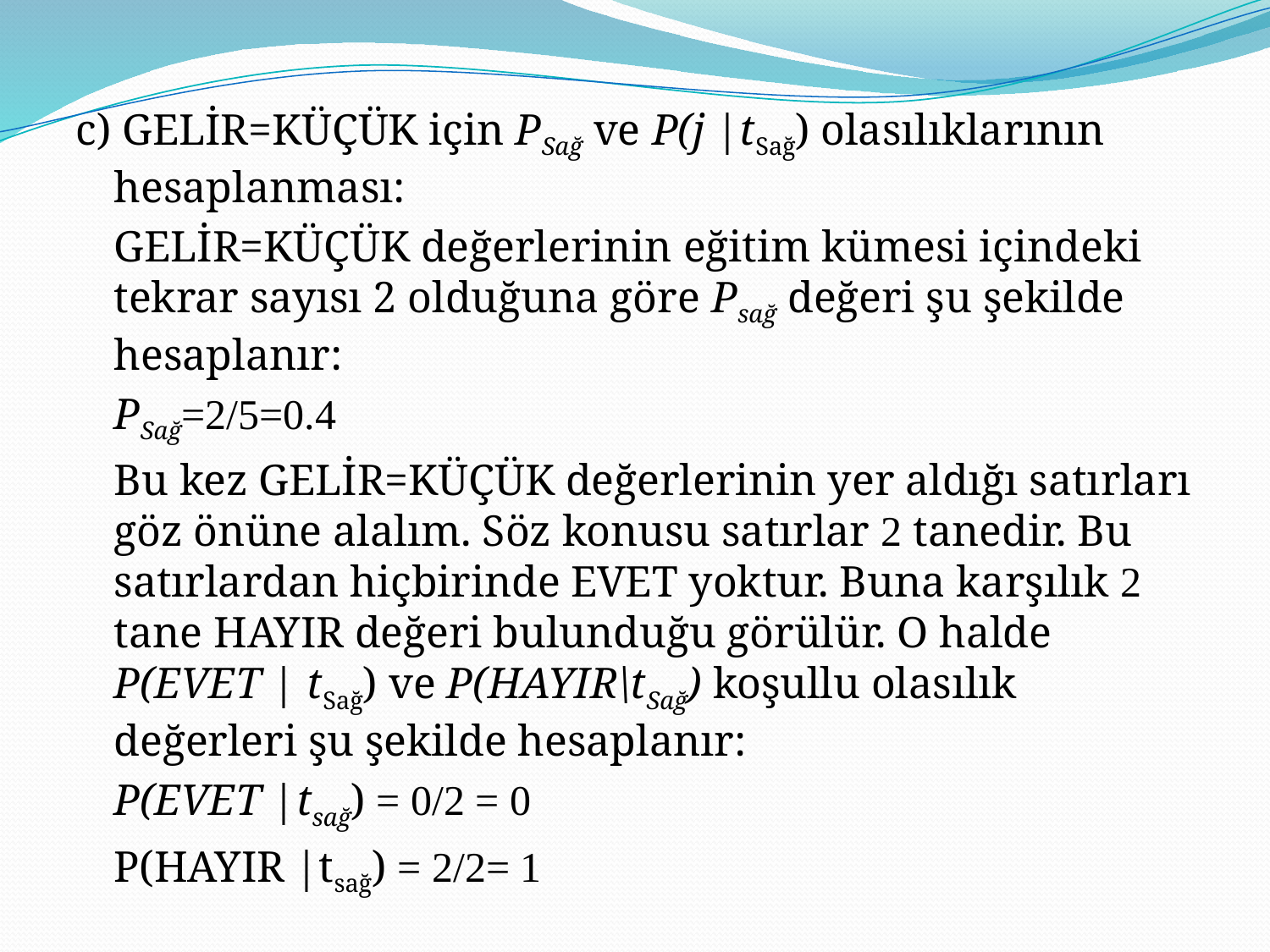

c) GELİR=KÜÇÜK için PSağ ve P(j |tSağ) olasılıklarının hesaplanması:
	GELİR=KÜÇÜK değerlerinin eğitim kümesi içindeki tekrar sayısı 2 olduğuna göre Psağ değeri şu şekilde hesaplanır:
	PSağ=2/5=0.4
	Bu kez GELİR=KÜÇÜK değerlerinin yer aldığı satırları göz önüne alalım. Söz konusu satırlar 2 tanedir. Bu satırlardan hiçbirinde EVET yoktur. Buna karşılık 2 tane HAYIR değeri bulunduğu görülür. O halde P(EVET | tSağ) ve P(HAYIR\tSağ) koşullu olasılık değerleri şu şekilde hesaplanır:
	P(EVET |tsağ) = 0/2 = 0
	P(HAYIR |tsağ) = 2/2= 1